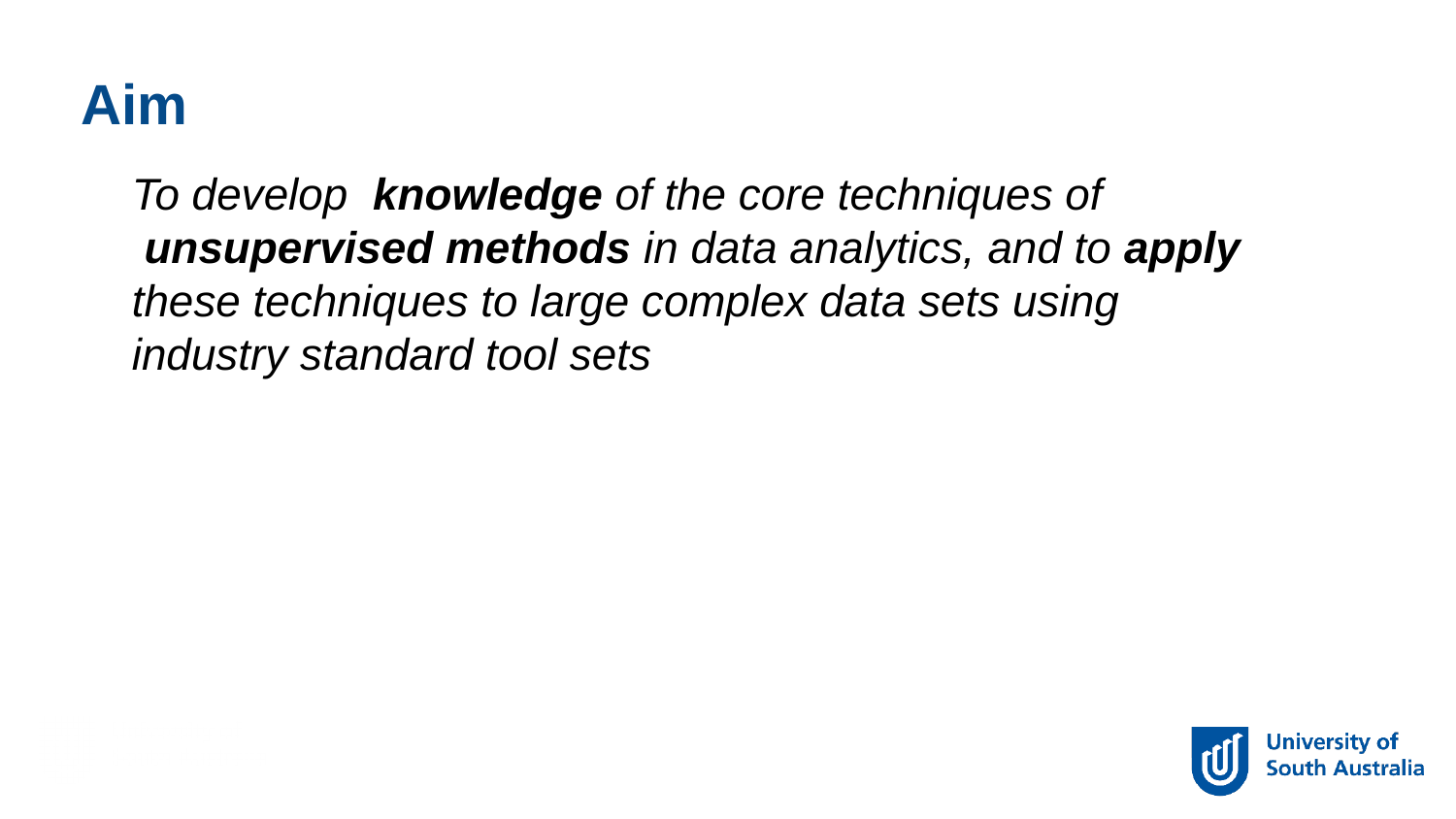

Aim
To develop  knowledge of the core techniques of  unsupervised methods in data analytics, and to apply these techniques to large complex data sets using industry standard tool sets